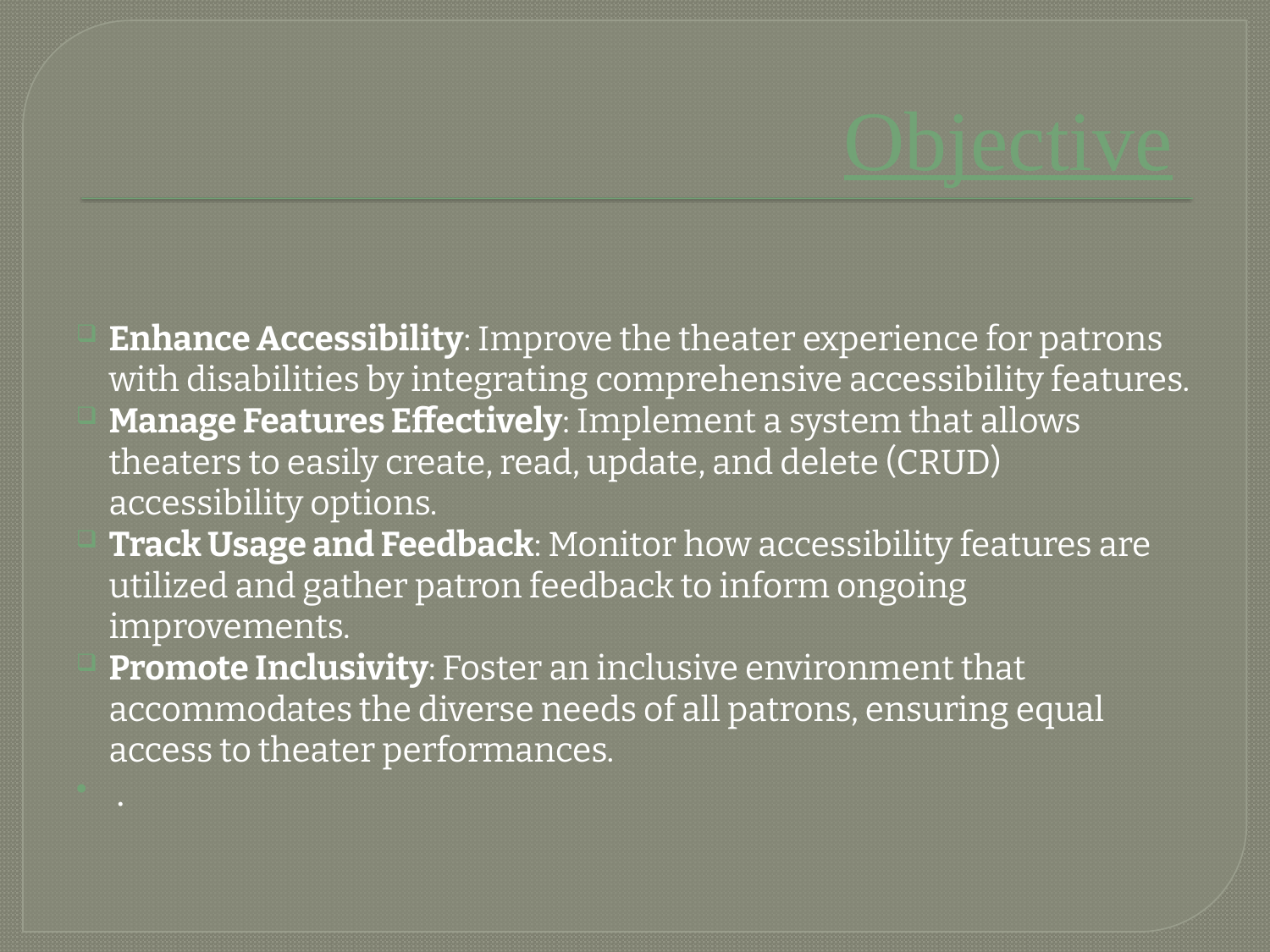

# Objective

Enhance Accessibility: Improve the theater experience for patrons with disabilities by integrating comprehensive accessibility features.
Manage Features Effectively: Implement a system that allows theaters to easily create, read, update, and delete (CRUD) accessibility options.
Track Usage and Feedback: Monitor how accessibility features are utilized and gather patron feedback to inform ongoing improvements.
Promote Inclusivity: Foster an inclusive environment that accommodates the diverse needs of all patrons, ensuring equal access to theater performances.
.